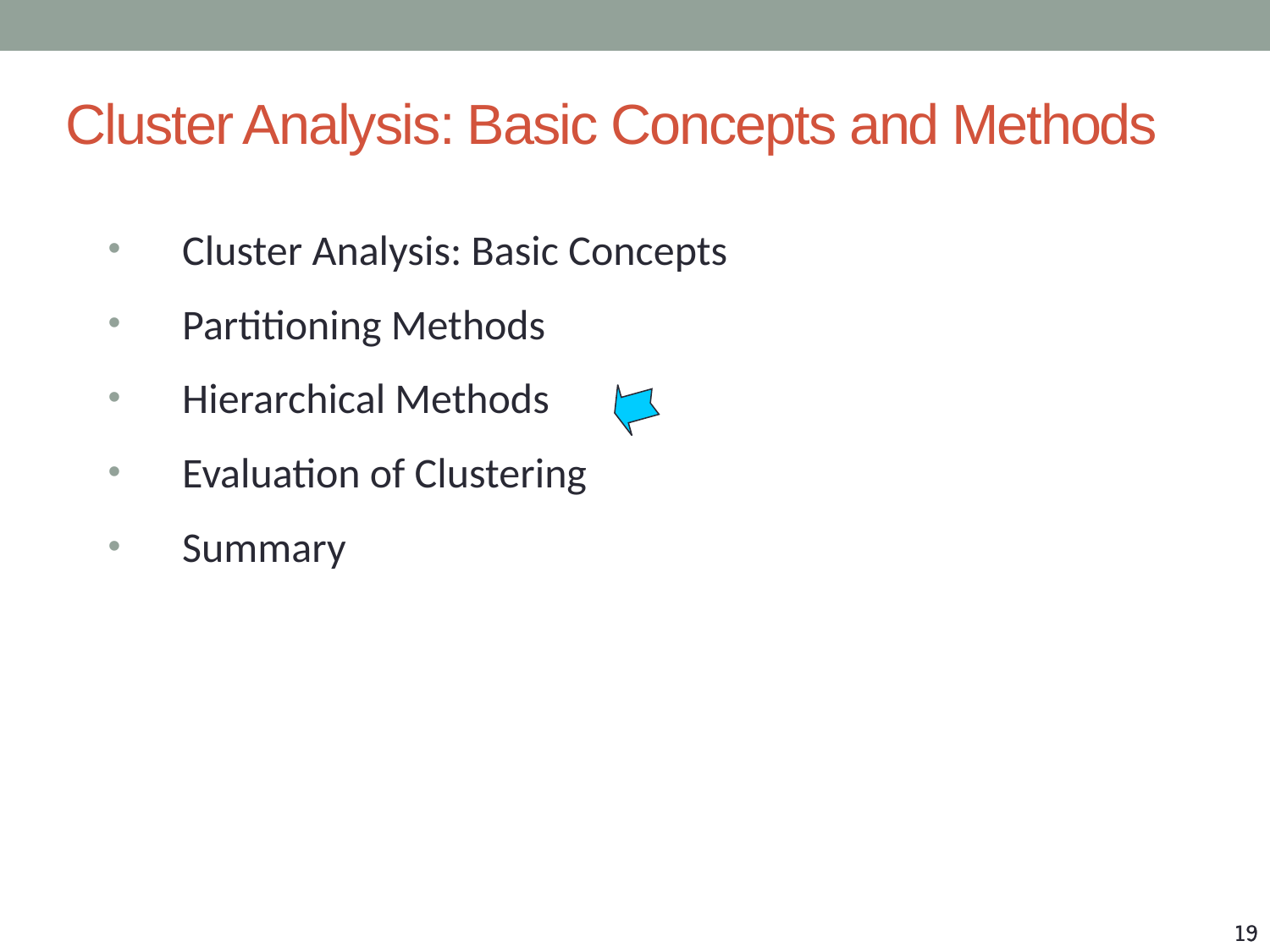

# Cluster Analysis: Basic Concepts and Methods
Cluster Analysis: Basic Concepts
Partitioning Methods
Hierarchical Methods
Evaluation of Clustering
Summary

19
19